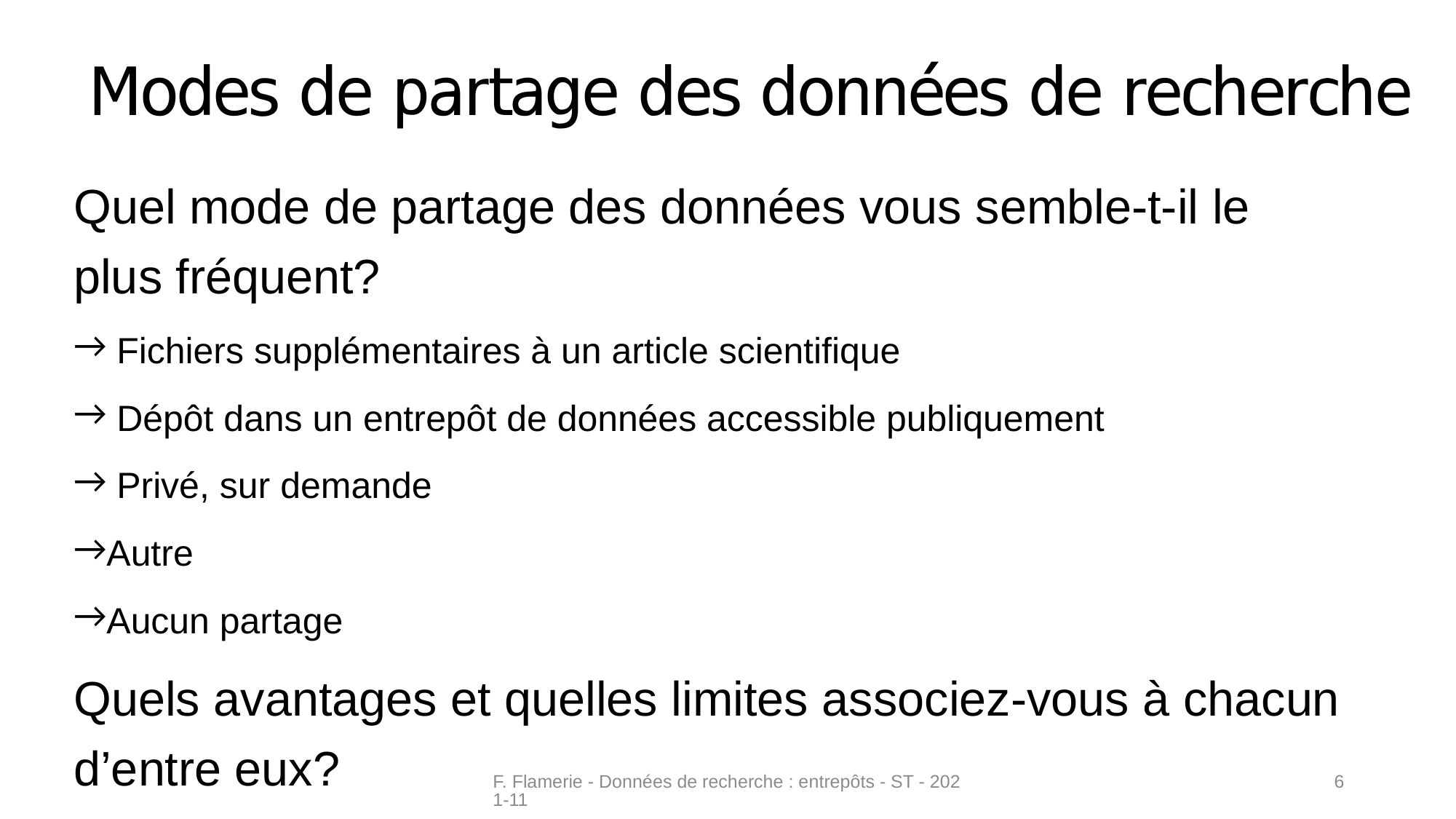

Modes de partage des données de recherche
Quel mode de partage des données vous semble-t-il le plus fréquent?
 Fichiers supplémentaires à un article scientifique
 Dépôt dans un entrepôt de données accessible publiquement
 Privé, sur demande
Autre
Aucun partage
Quels avantages et quelles limites associez-vous à chacun d’entre eux?
F. Flamerie - Données de recherche : entrepôts - ST - 2021-11
6